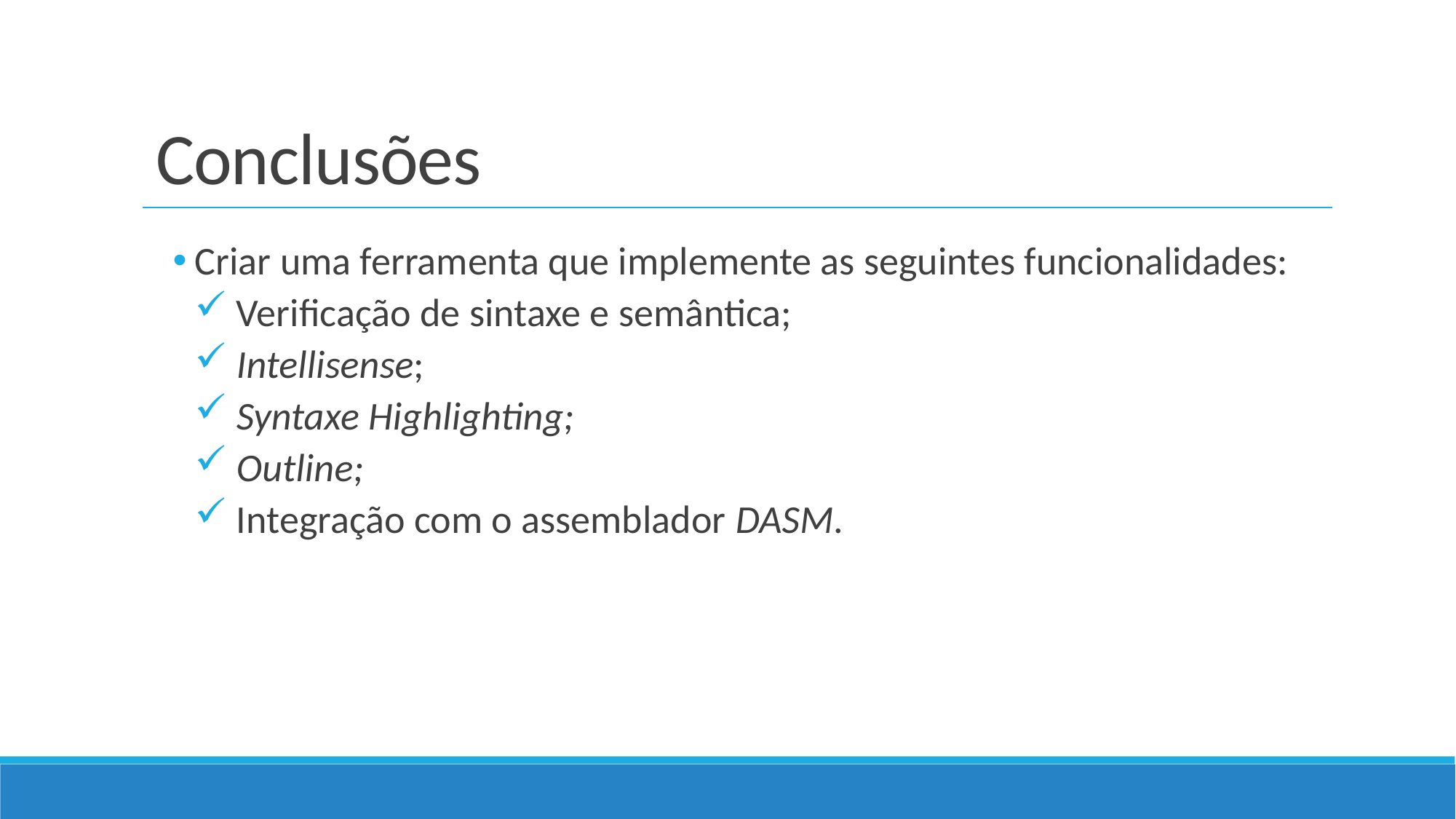

# Conclusões
Criar uma ferramenta que implemente as seguintes funcionalidades:
 Verificação de sintaxe e semântica;
 Intellisense;
 Syntaxe Highlighting;
 Outline;
 Integração com o assemblador DASM.